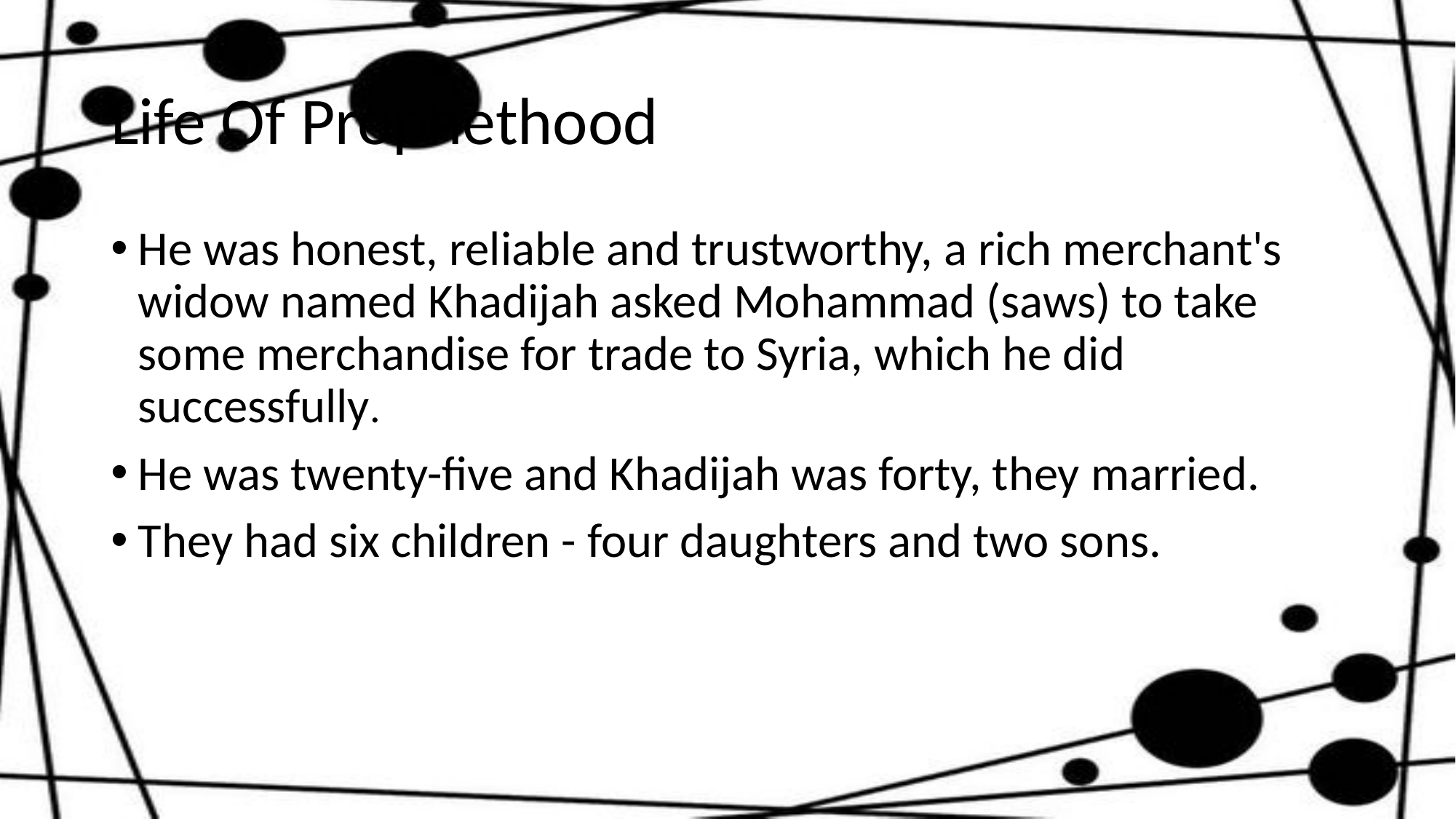

# Life Of Prophethood
He was honest, reliable and trustworthy, a rich merchant's widow named Khadijah asked Mohammad (saws) to take some merchandise for trade to Syria, which he did successfully.
He was twenty-five and Khadijah was forty, they married.
They had six children - four daughters and two sons.